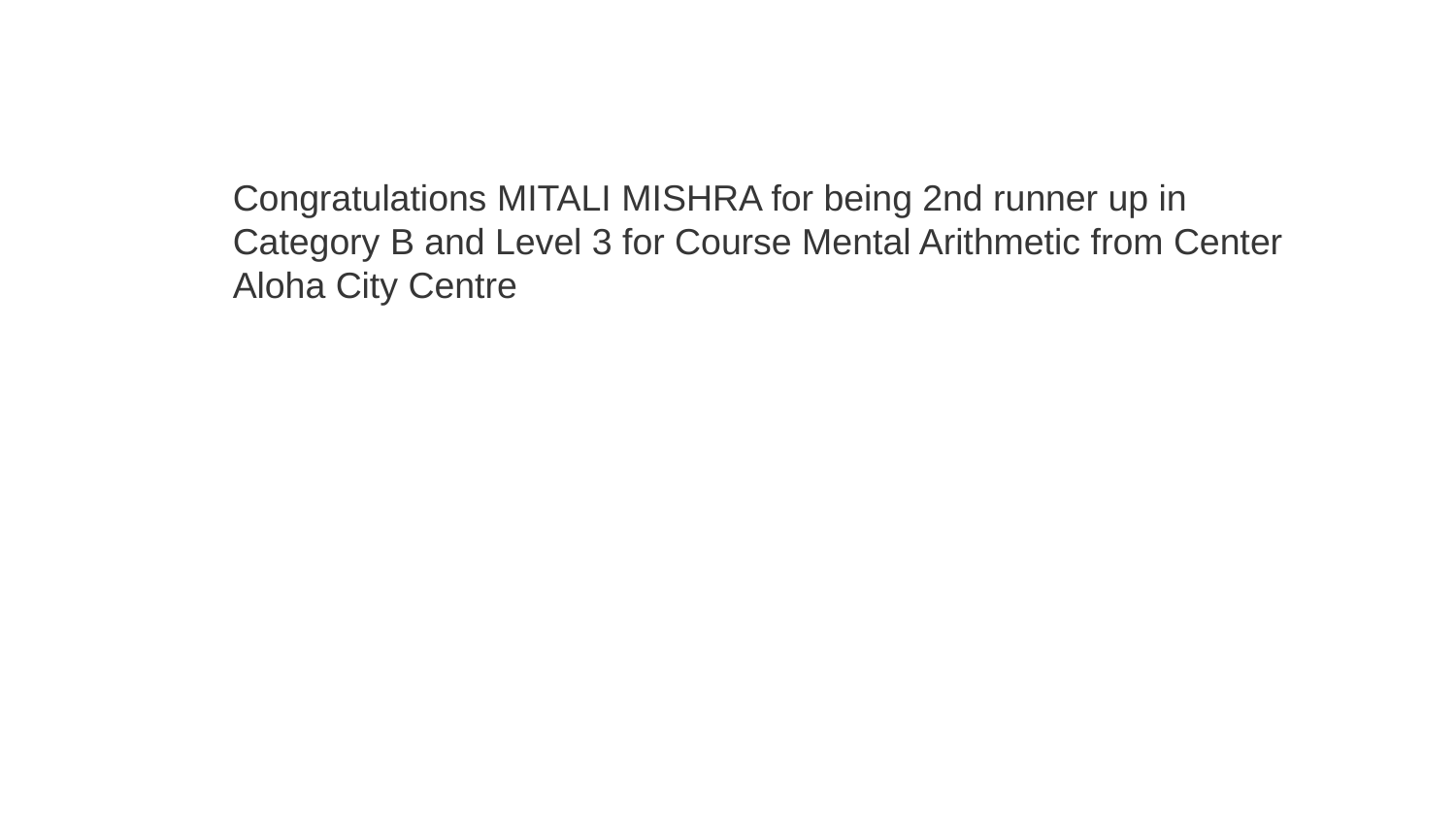

Congratulations MITALI MISHRA for being 2nd runner up in Category B and Level 3 for Course Mental Arithmetic from Center Aloha City Centre